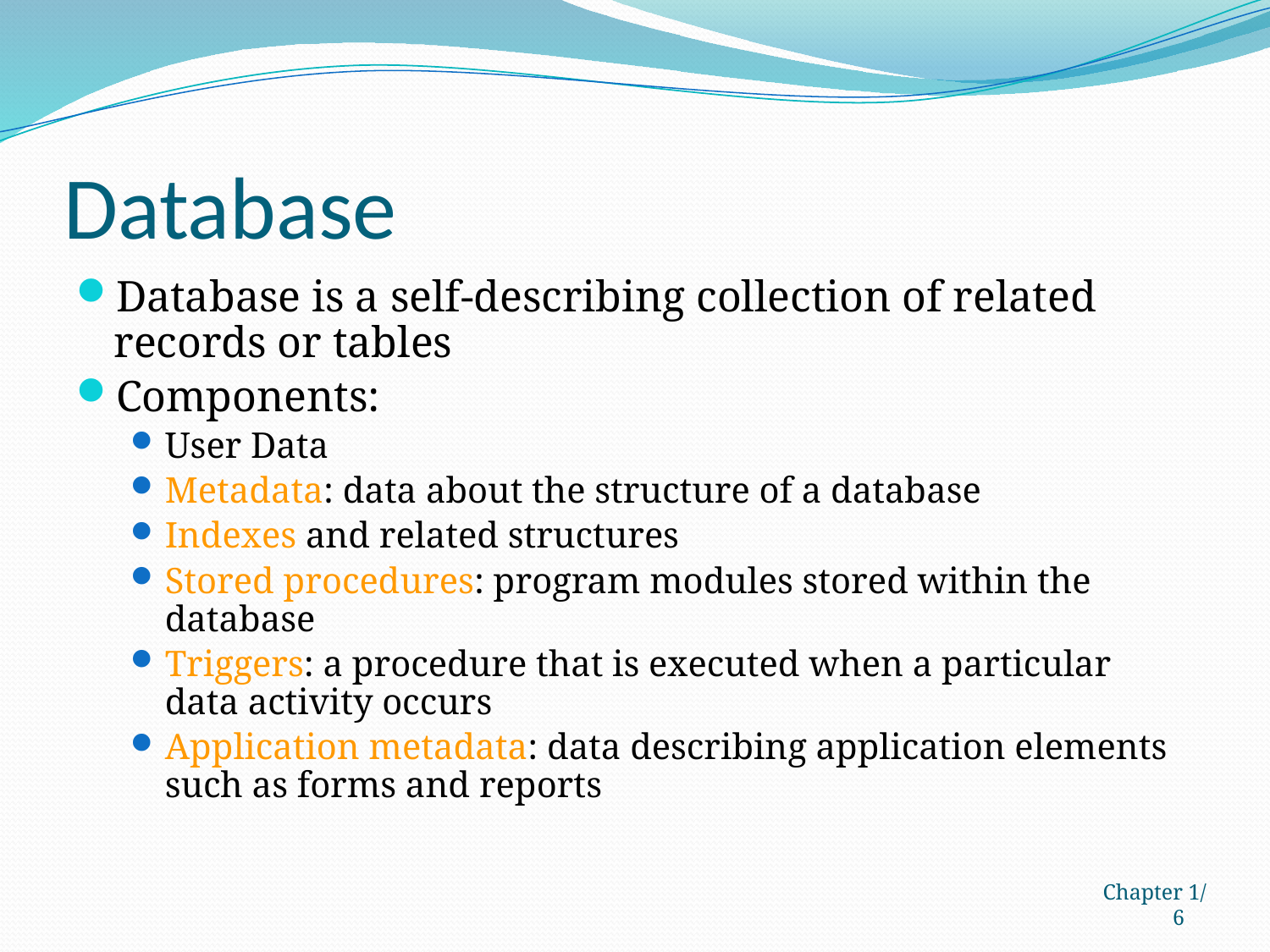

# Database
Database is a self-describing collection of related records or tables
Components:
User Data
Metadata: data about the structure of a database
Indexes and related structures
Stored procedures: program modules stored within the database
Triggers: a procedure that is executed when a particular data activity occurs
Application metadata: data describing application elements such as forms and reports

Chapter 1/6